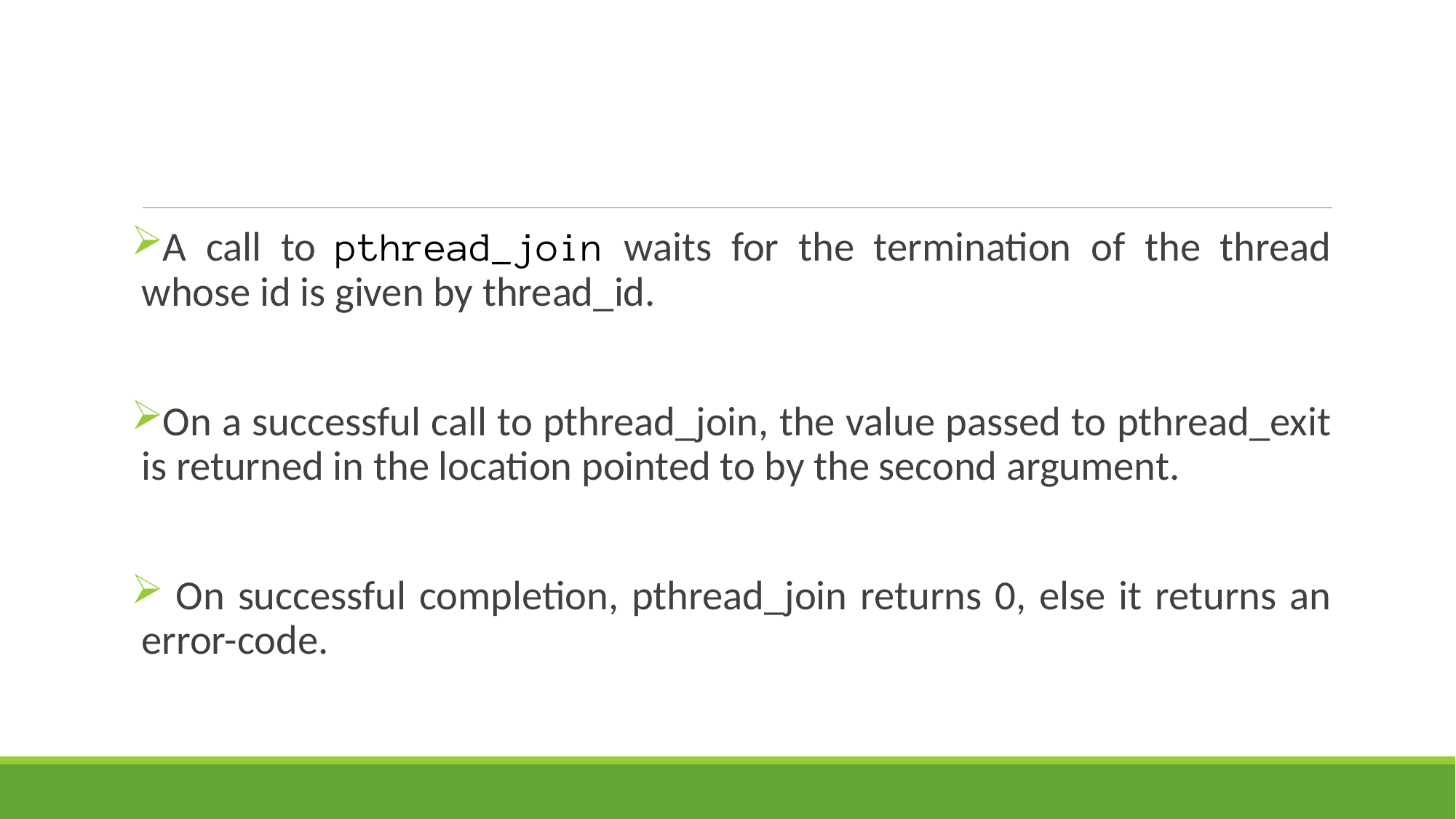

#
A call to pthread_join waits for the termination of the thread whose id is given by thread_id.

On a successful call to pthread_join, the value passed to pthread_exit is returned in the location pointed to by the second argument.

 On successful completion, pthread_join returns 0, else it returns an error-code.